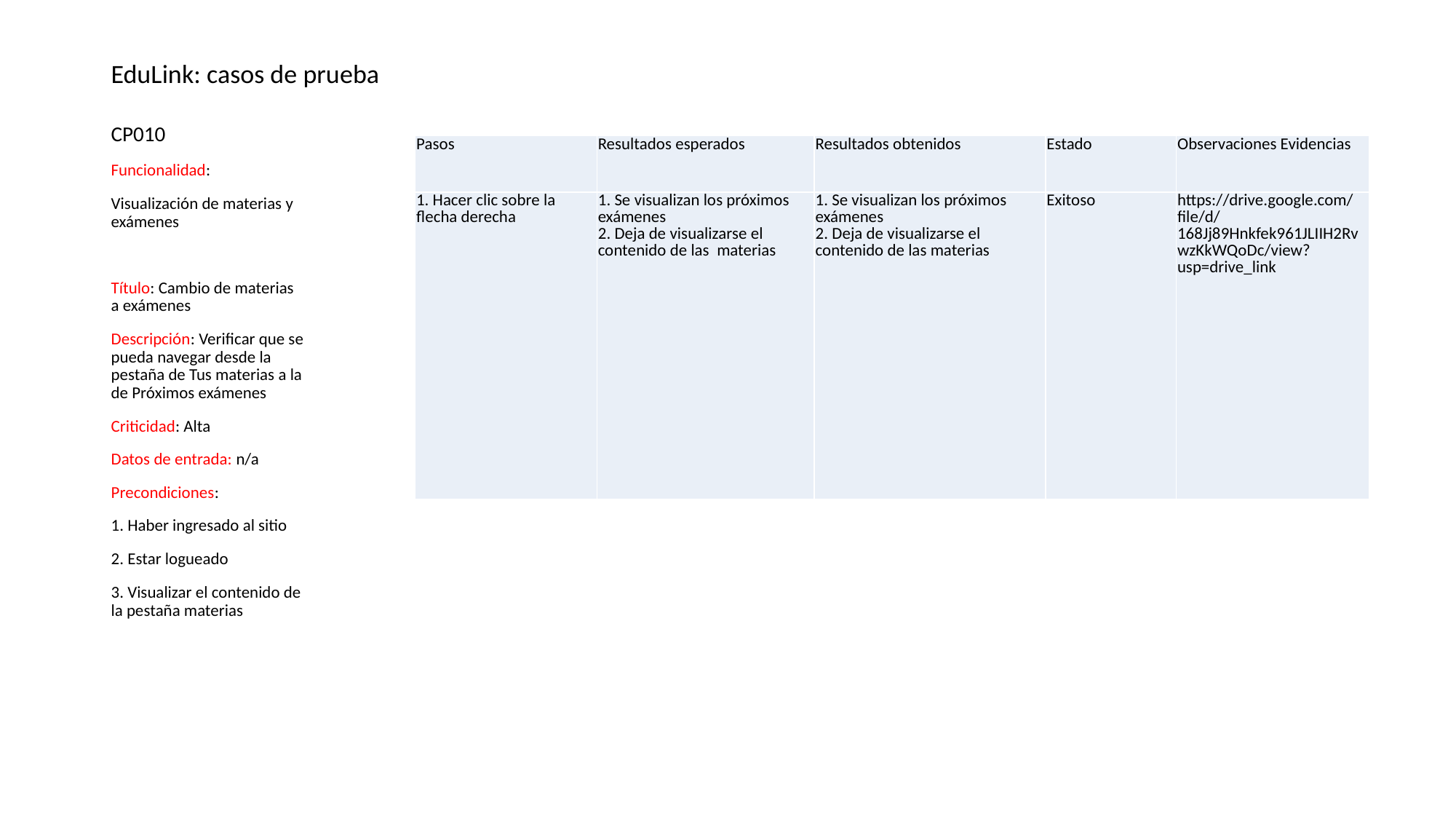

# EduLink: casos de prueba
CP010
Funcionalidad:
Visualización de materias y exámenes

Título: Cambio de materias a exámenes
Descripción: Verificar que se pueda navegar desde la pestaña de Tus materias a la de Próximos exámenes
Criticidad: Alta
Datos de entrada: n/a
Precondiciones:
1. Haber ingresado al sitio
2. Estar logueado
3. Visualizar el contenido de la pestaña materias

| Pasos | Resultados esperados | Resultados obtenidos | Estado | Observaciones Evidencias |
| --- | --- | --- | --- | --- |
| 1. Hacer clic sobre la flecha derecha | 1. Se visualizan los próximos exámenes 2. Deja de visualizarse el contenido de las materias | 1. Se visualizan los próximos exámenes 2. Deja de visualizarse el contenido de las materias | Exitoso | https://drive.google.com/file/d/168Jj89Hnkfek961JLIIH2RvwzKkWQoDc/view?usp=drive\_link |